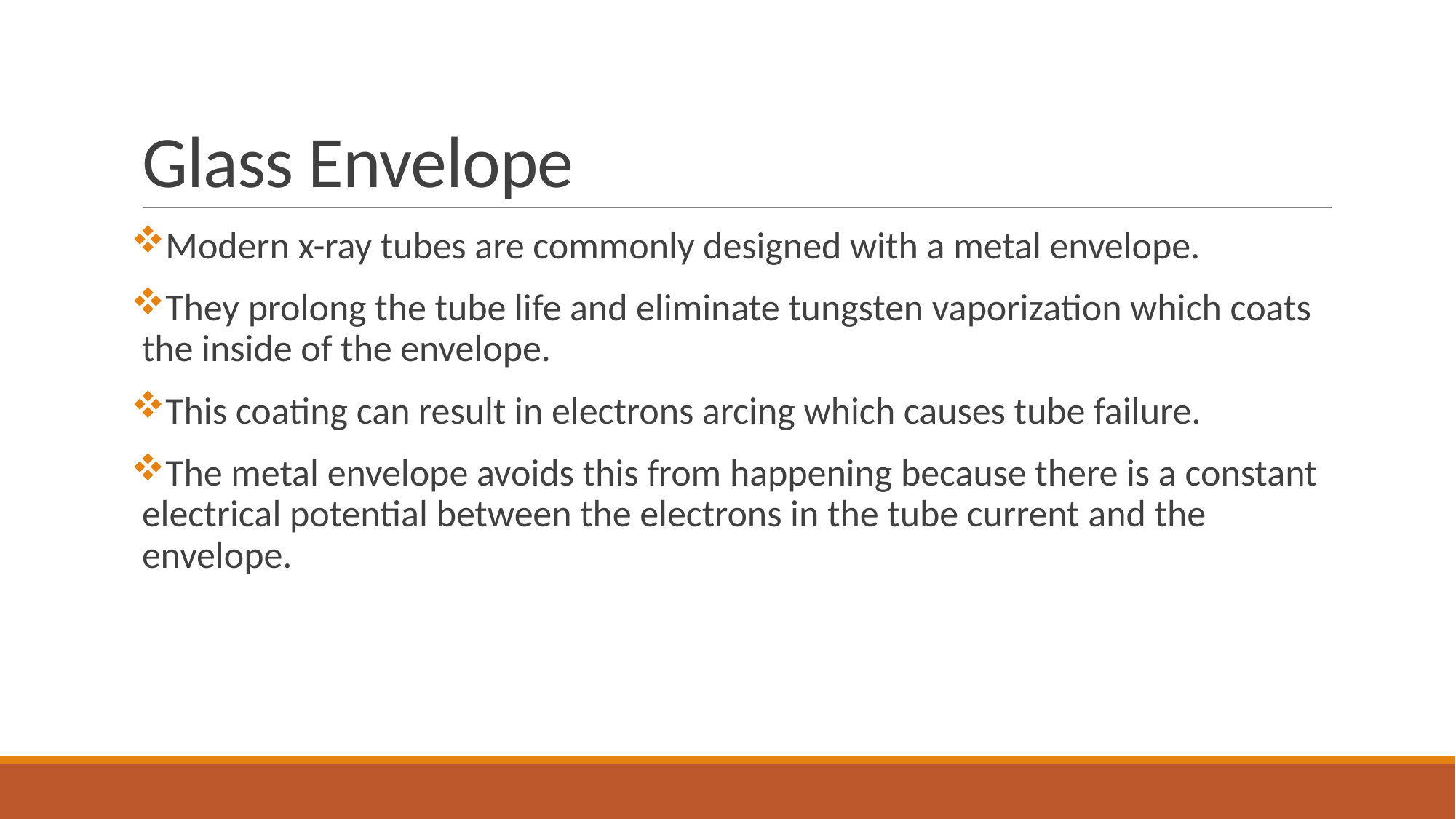

# Glass Envelope
Modern x-ray tubes are commonly designed with a metal envelope.
They prolong the tube life and eliminate tungsten vaporization which coats the inside of the envelope.
This coating can result in electrons arcing which causes tube failure.
The metal envelope avoids this from happening because there is a constant electrical potential between the electrons in the tube current and the envelope.